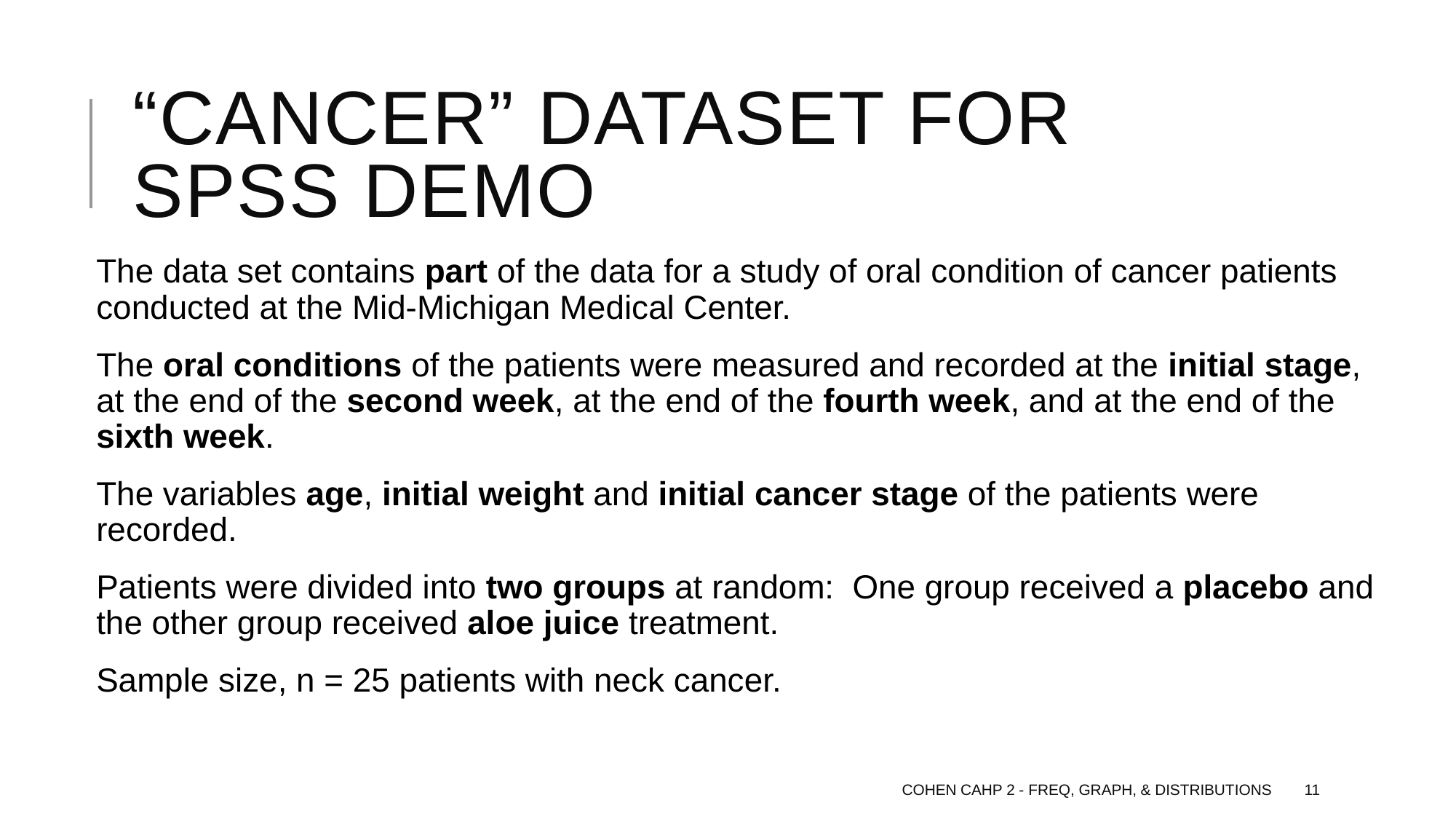

# “Cancer” Dataset for SPSS DEMO
The data set contains part of the data for a study of oral condition of cancer patients conducted at the Mid-Michigan Medical Center.
The oral conditions of the patients were measured and recorded at the initial stage, at the end of the second week, at the end of the fourth week, and at the end of the sixth week.
The variables age, initial weight and initial cancer stage of the patients were recorded.
Patients were divided into two groups at random:  One group received a placebo and the other group received aloe juice treatment.
Sample size, n = 25 patients with neck cancer.
Cohen Cahp 2 - Freq, Graph, & Distributions
11